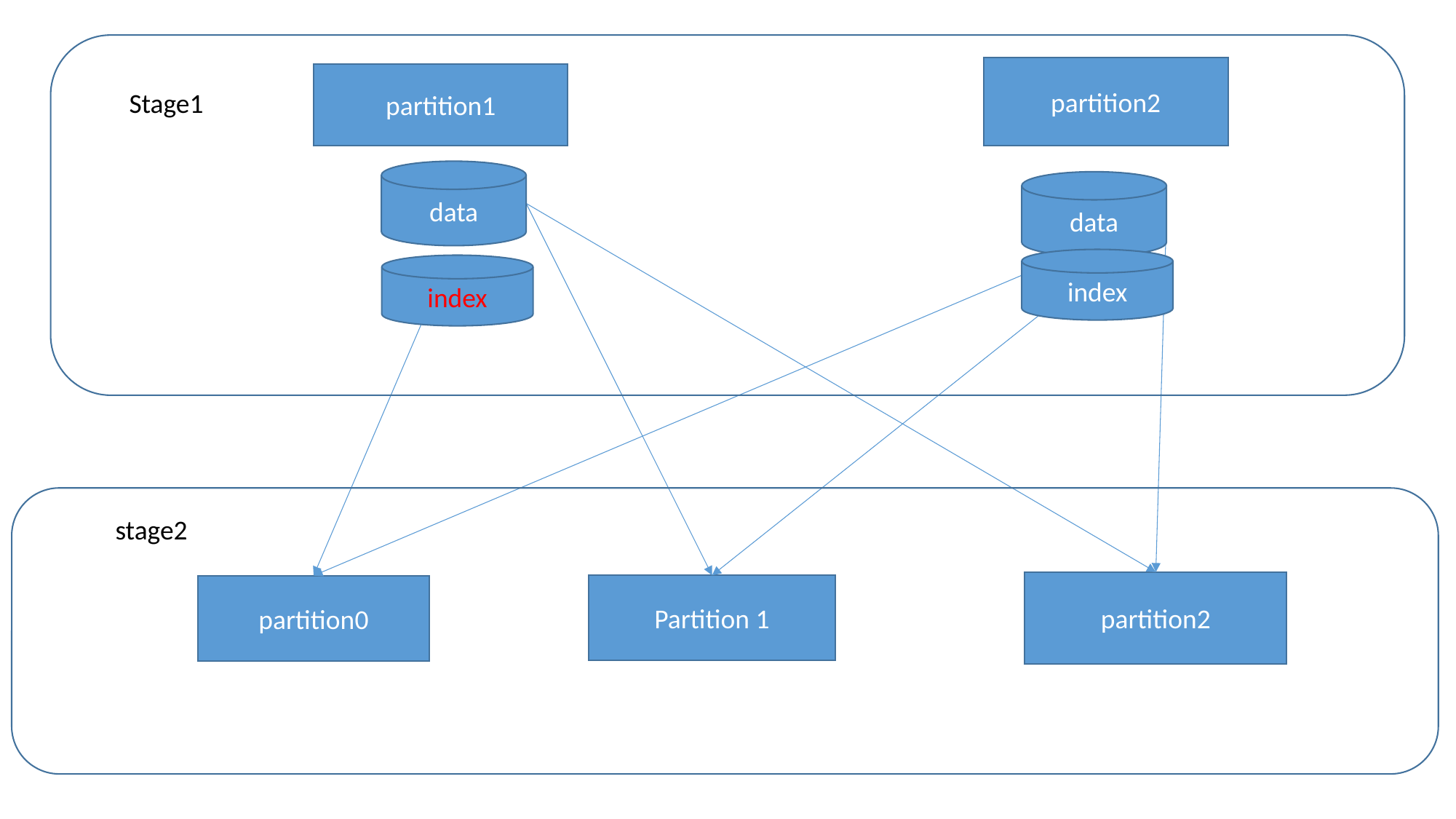

partition2
partition1
Stage1

data
data
index
index

stage2
partition2
Partition 1
partition0